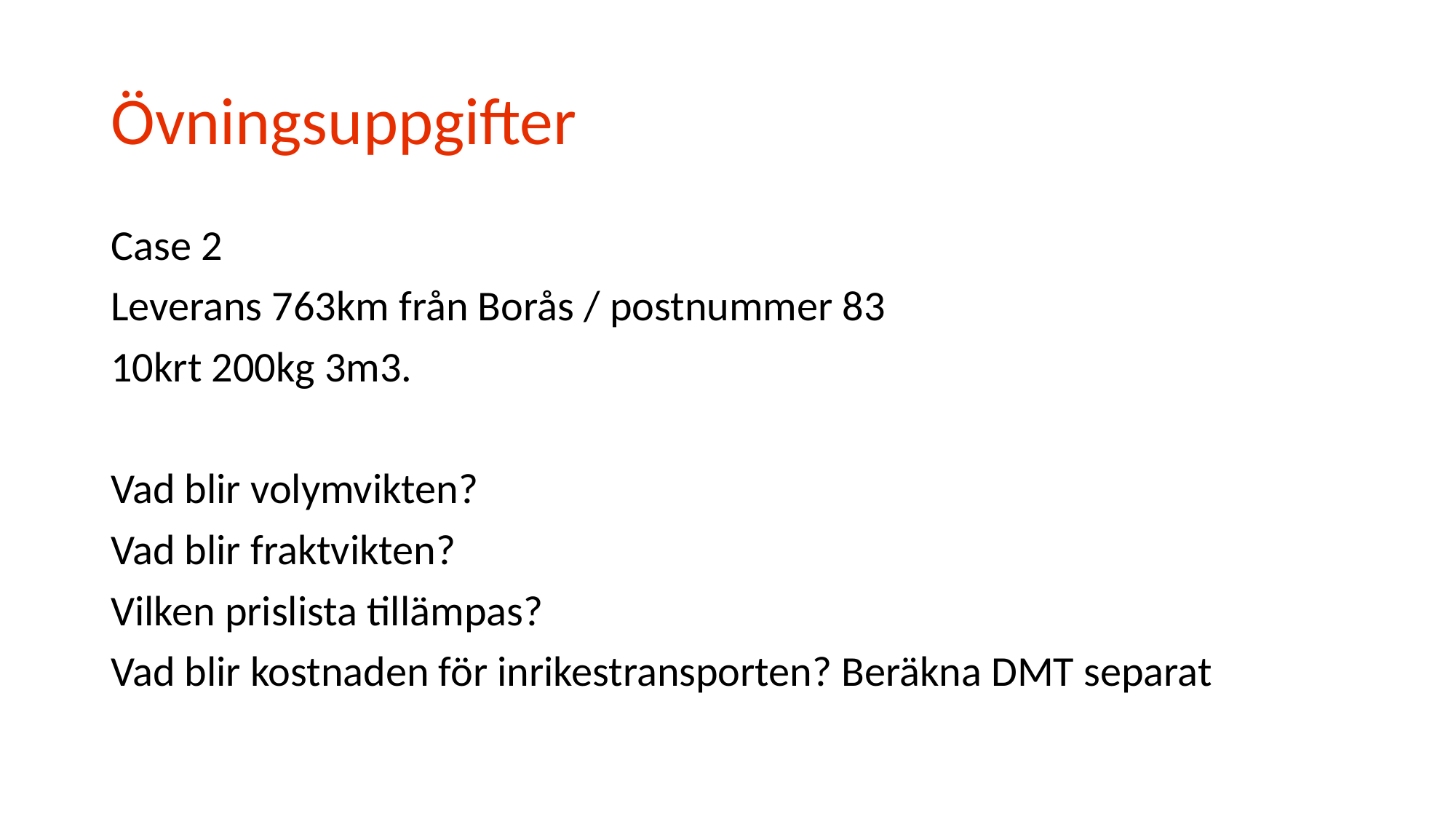

# Övningsuppgifter
Case 2
Leverans 763km från Borås / postnummer 83
10krt 200kg 3m3.

Vad blir volymvikten?
Vad blir fraktvikten?
Vilken prislista tillämpas?
Vad blir kostnaden för inrikestransporten? Beräkna DMT separat